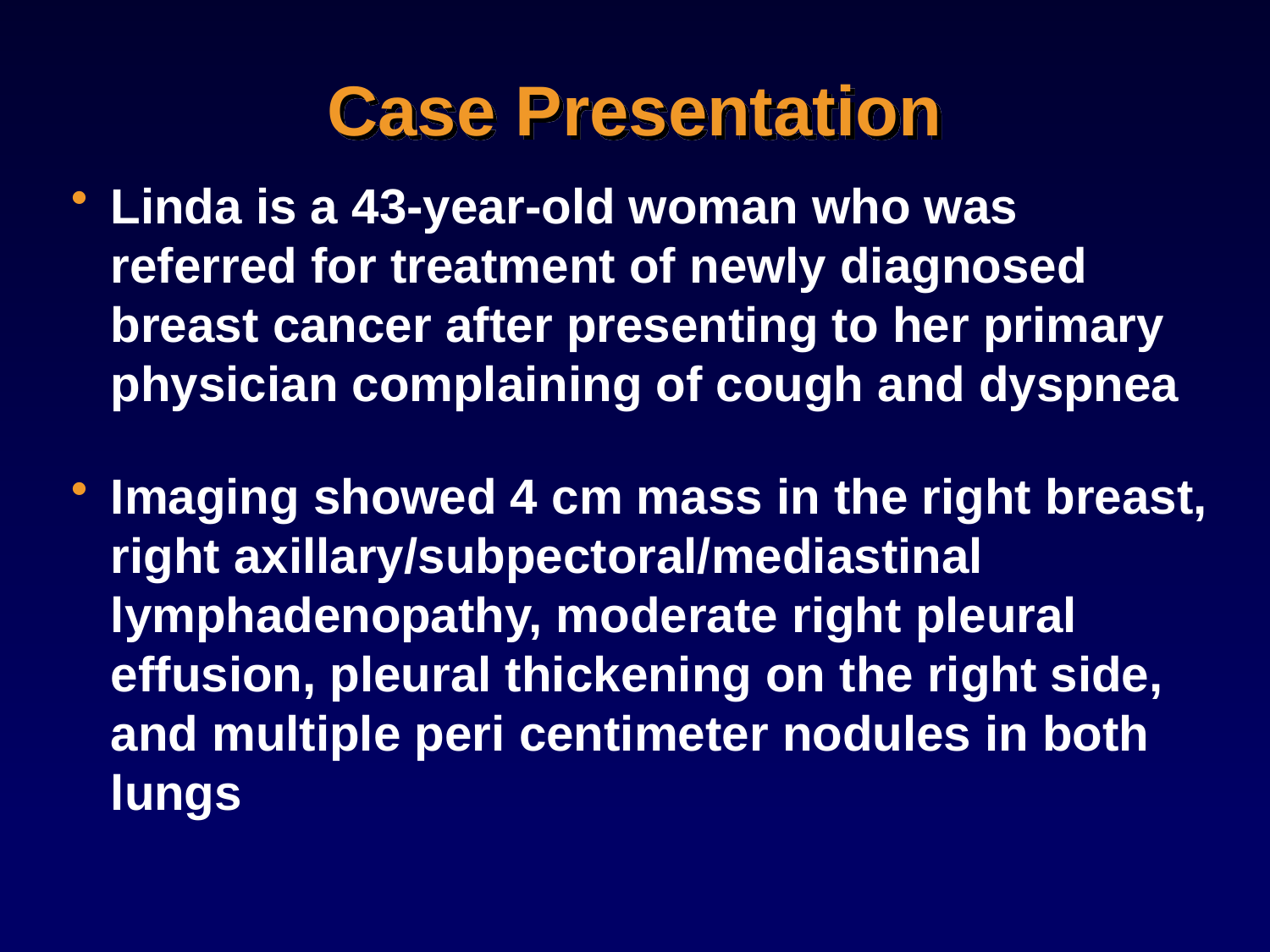

# Case Presentation
Linda is a 43-year-old woman who was referred for treatment of newly diagnosed breast cancer after presenting to her primary physician complaining of cough and dyspnea

Imaging showed 4 cm mass in the right breast, right axillary/subpectoral/mediastinal lymphadenopathy, moderate right pleural effusion, pleural thickening on the right side, and multiple peri centimeter nodules in both lungs